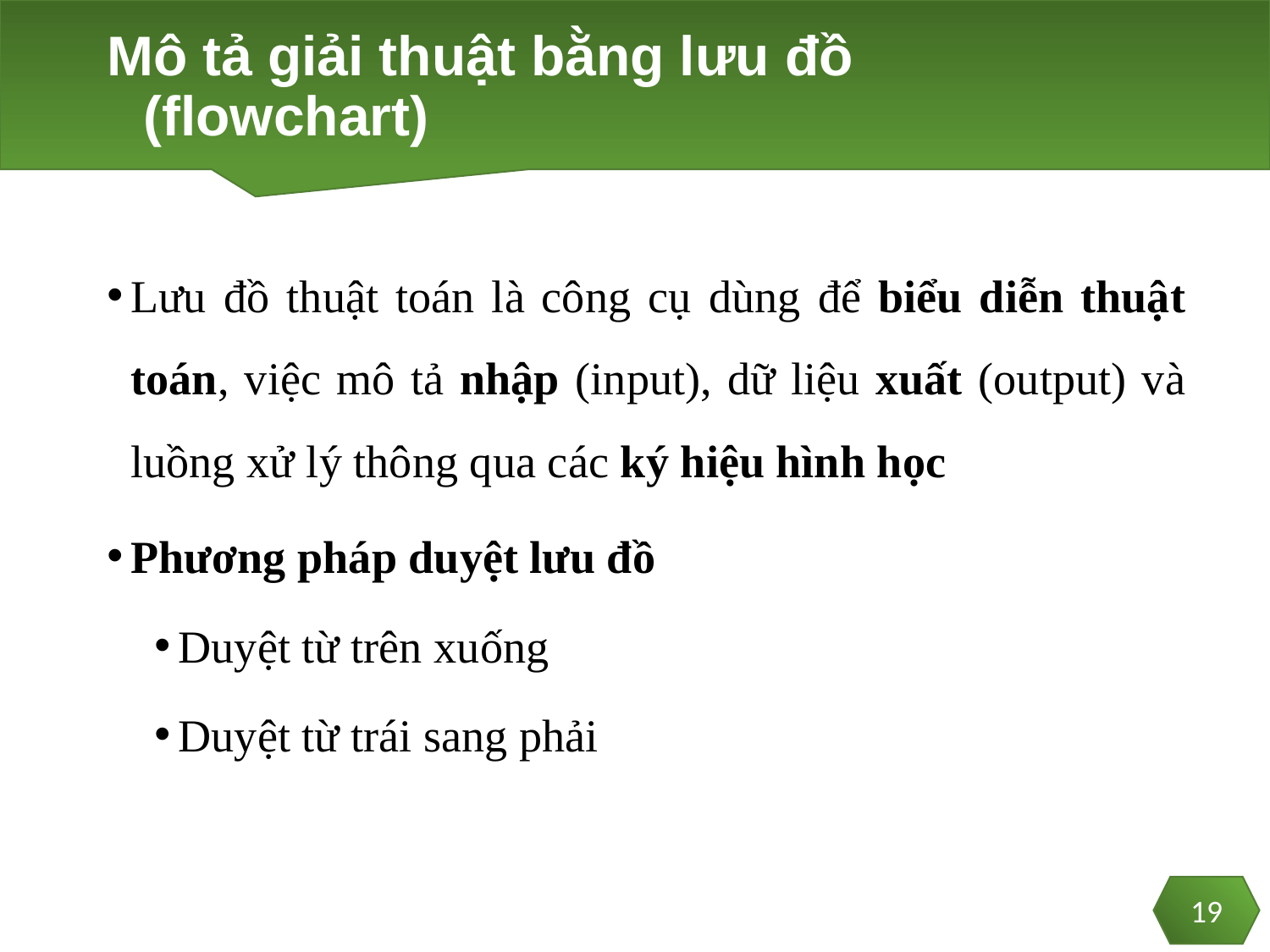

# Mô tả giải thuật bằng lưu đồ (flowchart)
Lưu đồ thuật toán là công cụ dùng để biểu diễn thuật toán, việc mô tả nhập (input), dữ liệu xuất (output) và luồng xử lý thông qua các ký hiệu hình học
Phương pháp duyệt lưu đồ
Duyệt từ trên xuống
Duyệt từ trái sang phải